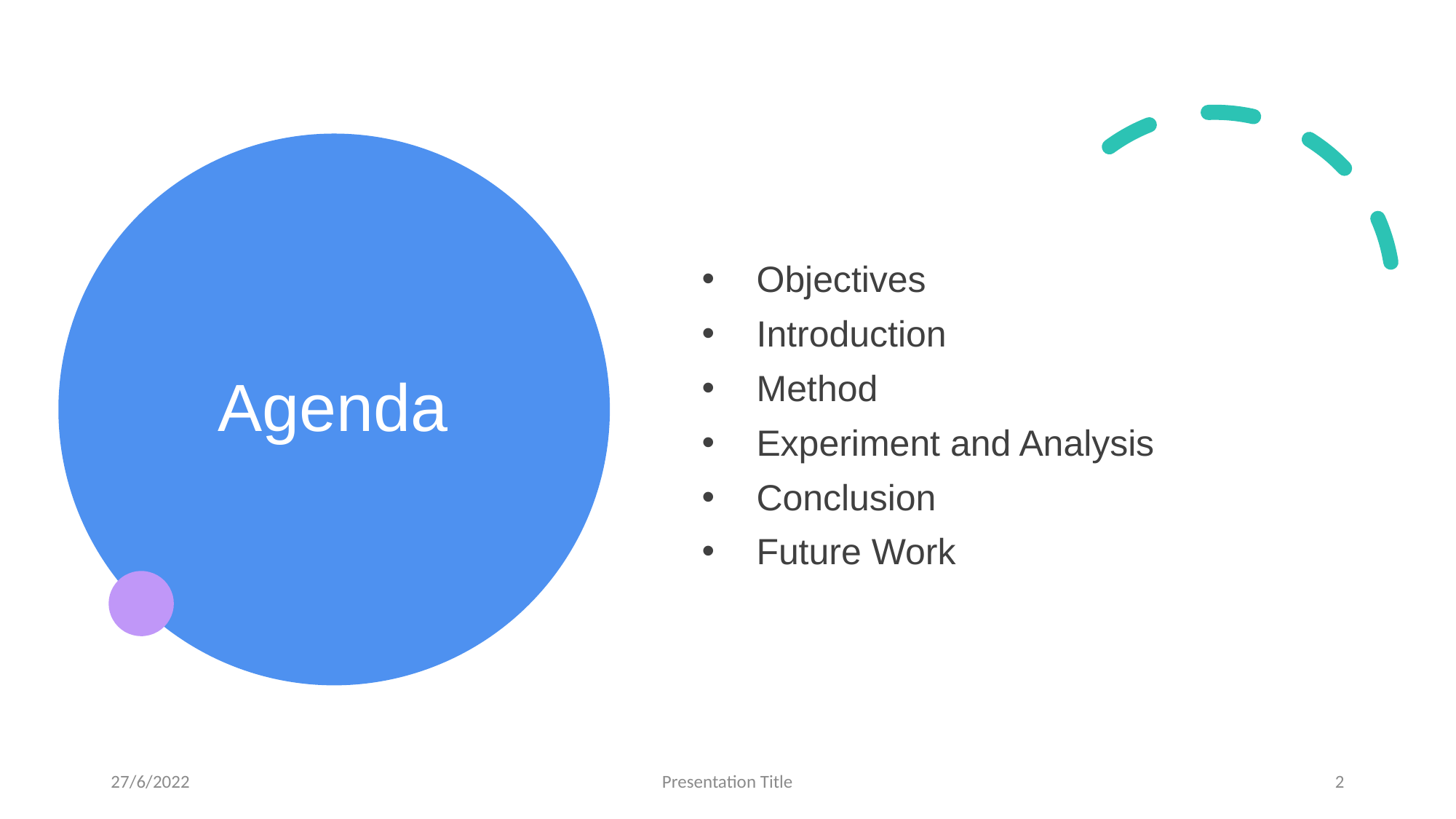

# Agenda
Objectives
Introduction
Method
Experiment and Analysis
Conclusion
Future Work

27/6/2022
Presentation Title
2